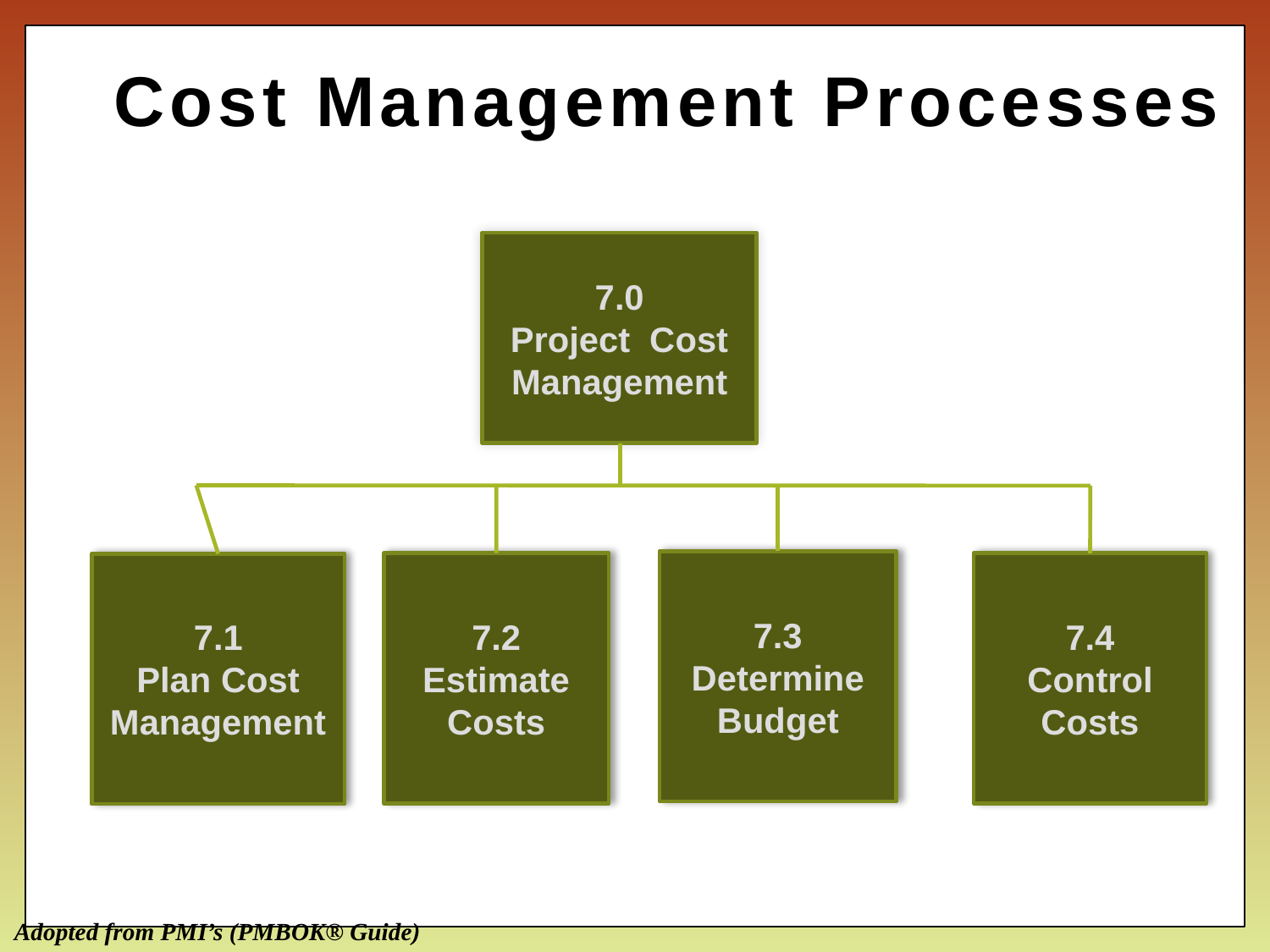

# Cost Management Processes
7.0
Project  Cost
Management
7.3
Determine
Budget
7.2
Estimate
Costs
7.4
Control
Costs
7.1
Plan Cost
Management

Adopted from PMI’s (PMBOK® Guide)